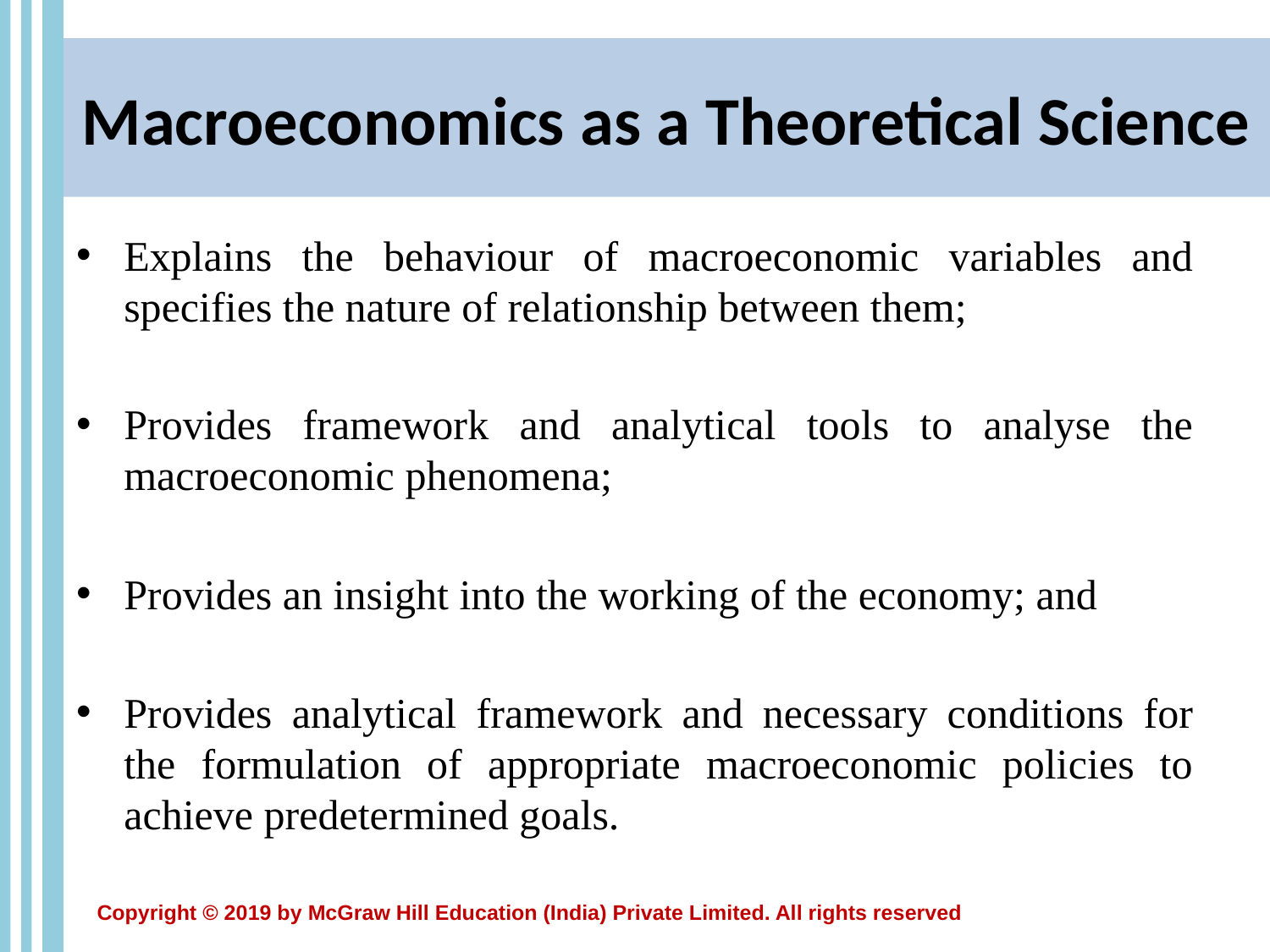

# Macroeconomics as a Theoretical Science
Explains the behaviour of macroeconomic variables and specifies the nature of relationship between them;

Provides framework and analytical tools to analyse the macroeconomic phenomena;

Provides an insight into the working of the economy; and

Provides analytical framework and necessary conditions for the formulation of appropriate macroeconomic policies to achieve predetermined goals.